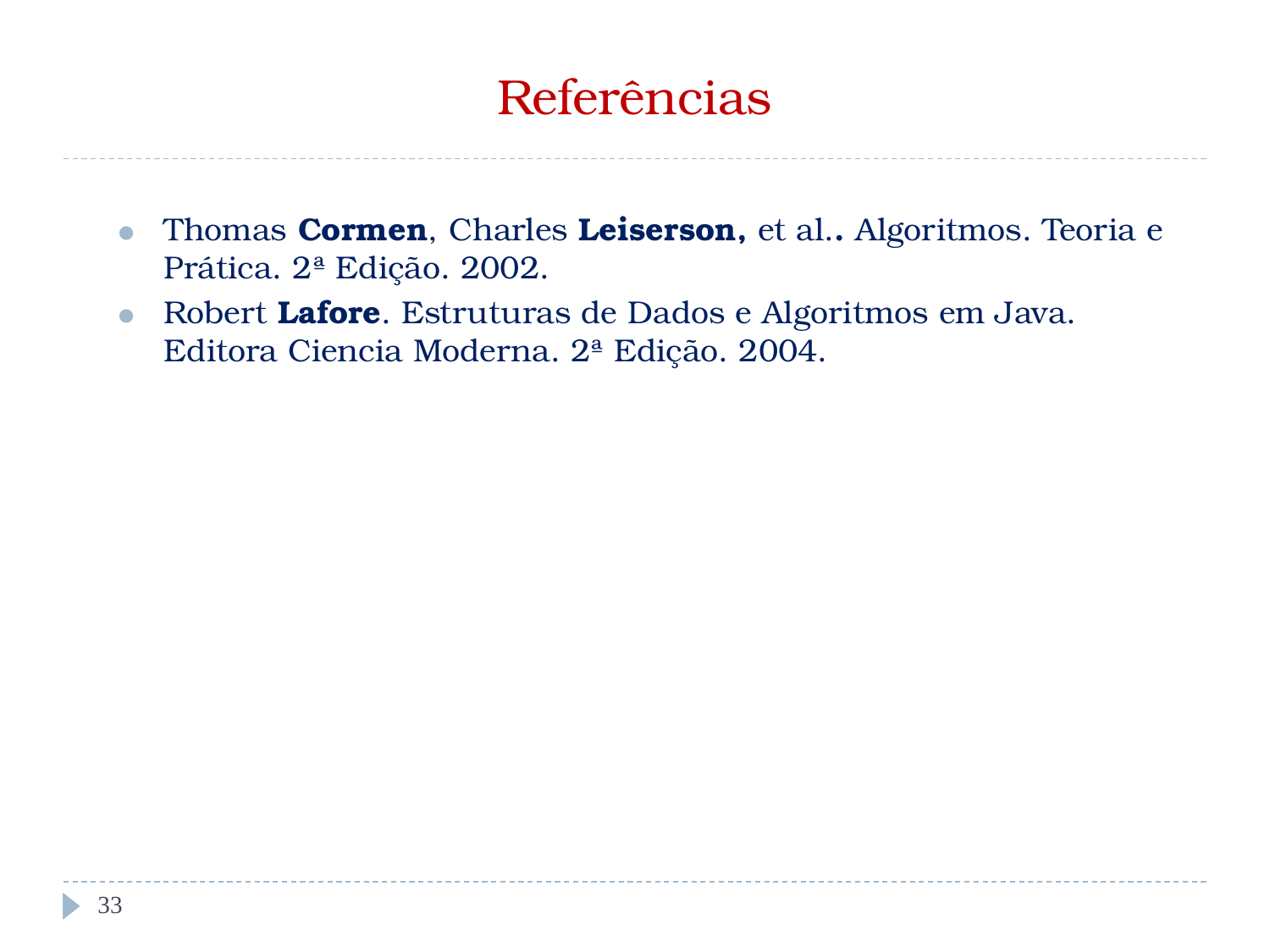

# Referências
Thomas Cormen, Charles Leiserson, et al.. Algoritmos. Teoria e Prática. 2ª Edição. 2002.
Robert Lafore. Estruturas de Dados e Algoritmos em Java. Editora Ciencia Moderna. 2ª Edição. 2004.
33